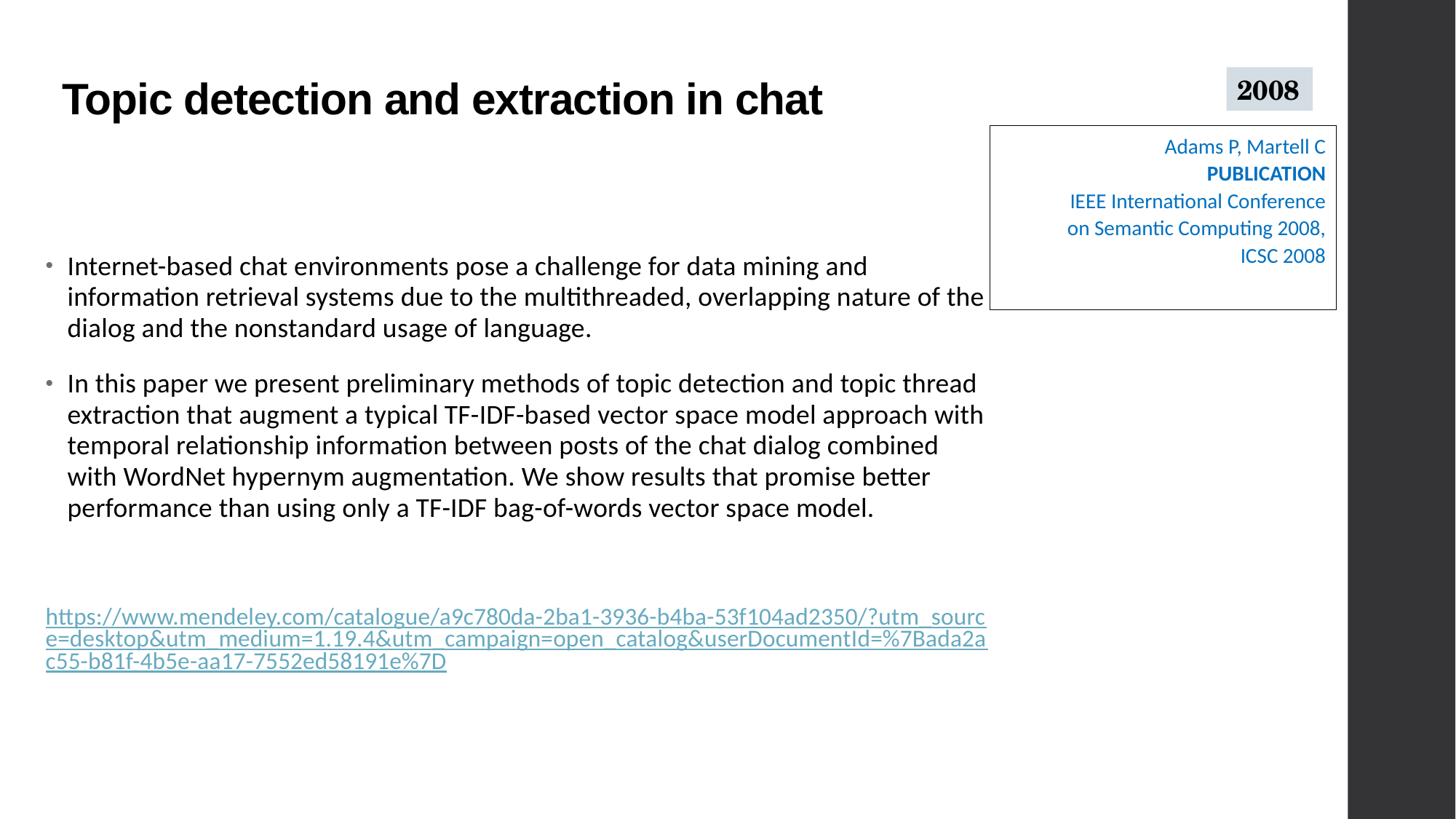

# Topic detection and extraction in chat
2008
Adams P, Martell C
PUBLICATION
IEEE International Conference on Semantic Computing 2008, ICSC 2008

Internet-based chat environments pose a challenge for data mining and information retrieval systems due to the multithreaded, overlapping nature of the dialog and the nonstandard usage of language.
In this paper we present preliminary methods of topic detection and topic thread extraction that augment a typical TF-IDF-based vector space model approach with temporal relationship information between posts of the chat dialog combined with WordNet hypernym augmentation. We show results that promise better performance than using only a TF-IDF bag-of-words vector space model.

https://www.mendeley.com/catalogue/a9c780da-2ba1-3936-b4ba-53f104ad2350/?utm_source=desktop&utm_medium=1.19.4&utm_campaign=open_catalog&userDocumentId=%7Bada2ac55-b81f-4b5e-aa17-7552ed58191e%7D